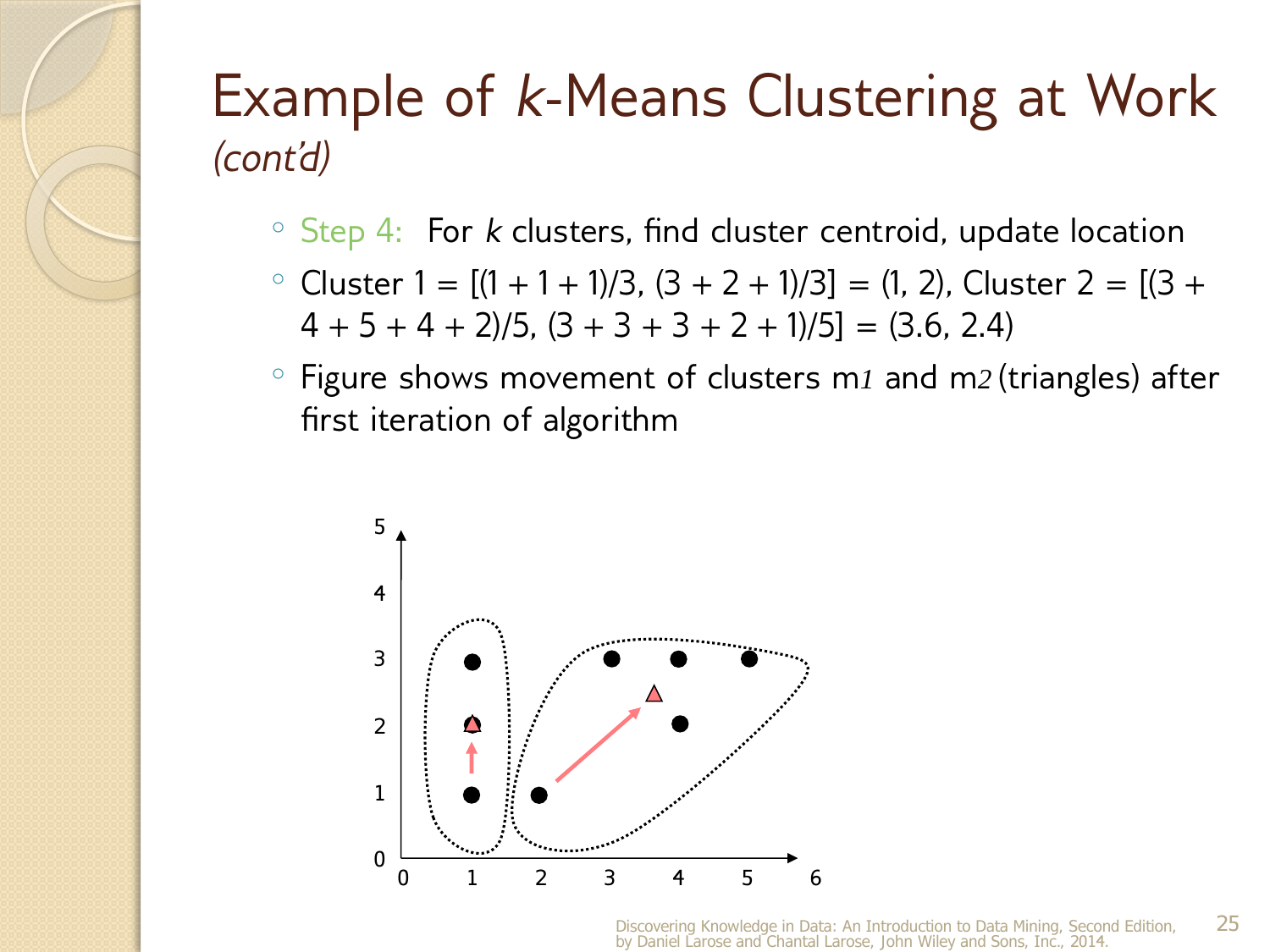

# Example of k-Means Clustering at Work (cont’d)
Step 4:	For k clusters, find cluster centroid, update location
Cluster 1 = [(1 + 1 + 1)/3, (3 + 2 + 1)/3] = (1, 2), Cluster 2 = [(3 + 4 + 5 + 4 + 2)/5, (3 + 3 + 3 + 2 + 1)/5] = (3.6, 2.4)
Figure shows movement of clusters m1 and m2 (triangles) after first iteration of algorithm

5
4
3
2
1
0

0         1         2         3         4         5         6
Discovering Knowledge in Data: An Introduction to Data Mining, Second Edition, by Daniel Larose and Chantal Larose, John Wiley and Sons, Inc., 2014.
25